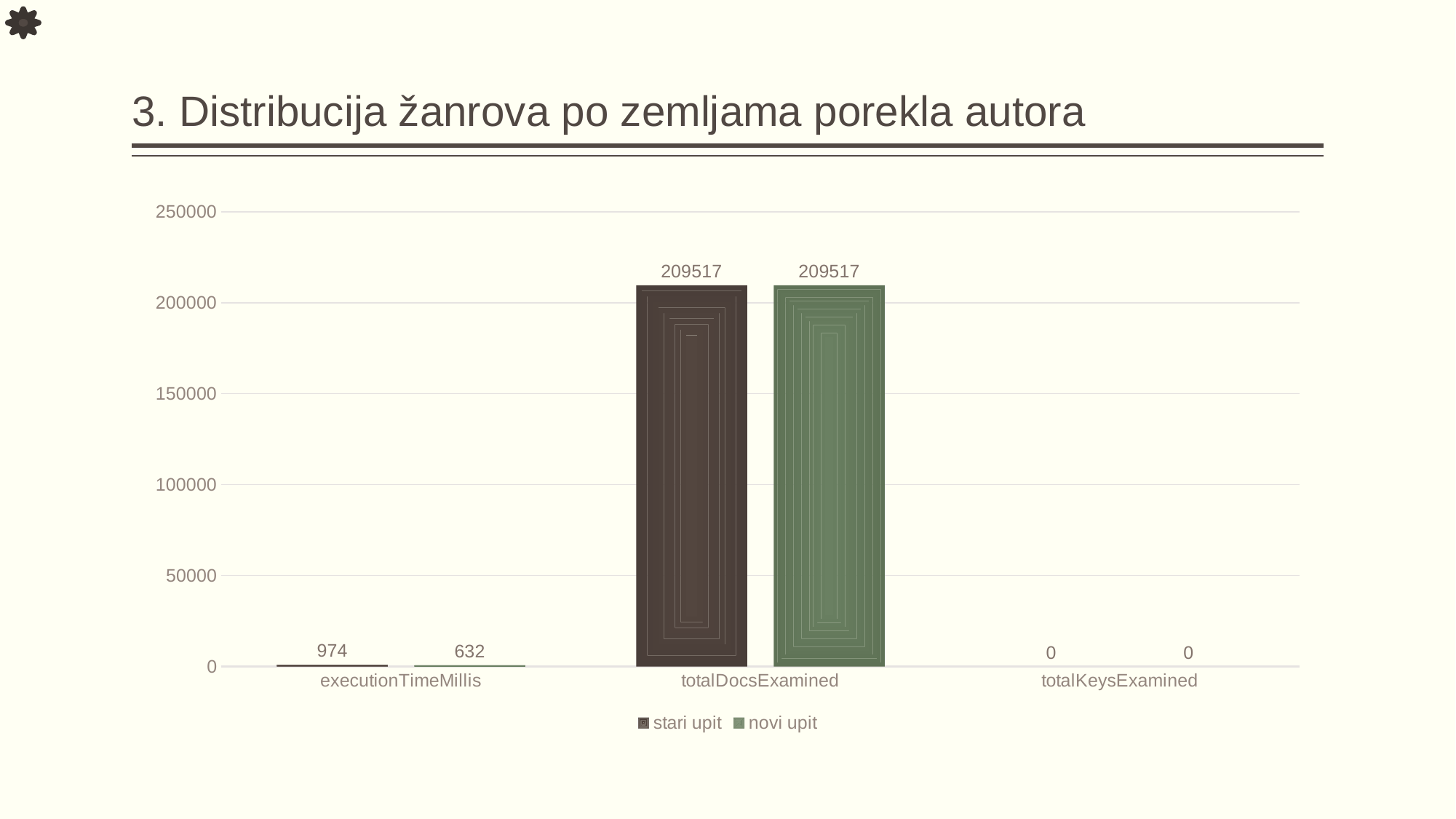

# 3. Distribucija žanrova po zemljama porekla autora

### Chart

| Category | stari upit | novi upit |
|---|---|---|
| executionTimeMillis | 974.0 | 632.0 |
| totalDocsExamined | 209517.0 | 209517.0 |
| totalKeysExamined | 0.0 | 0.0 |